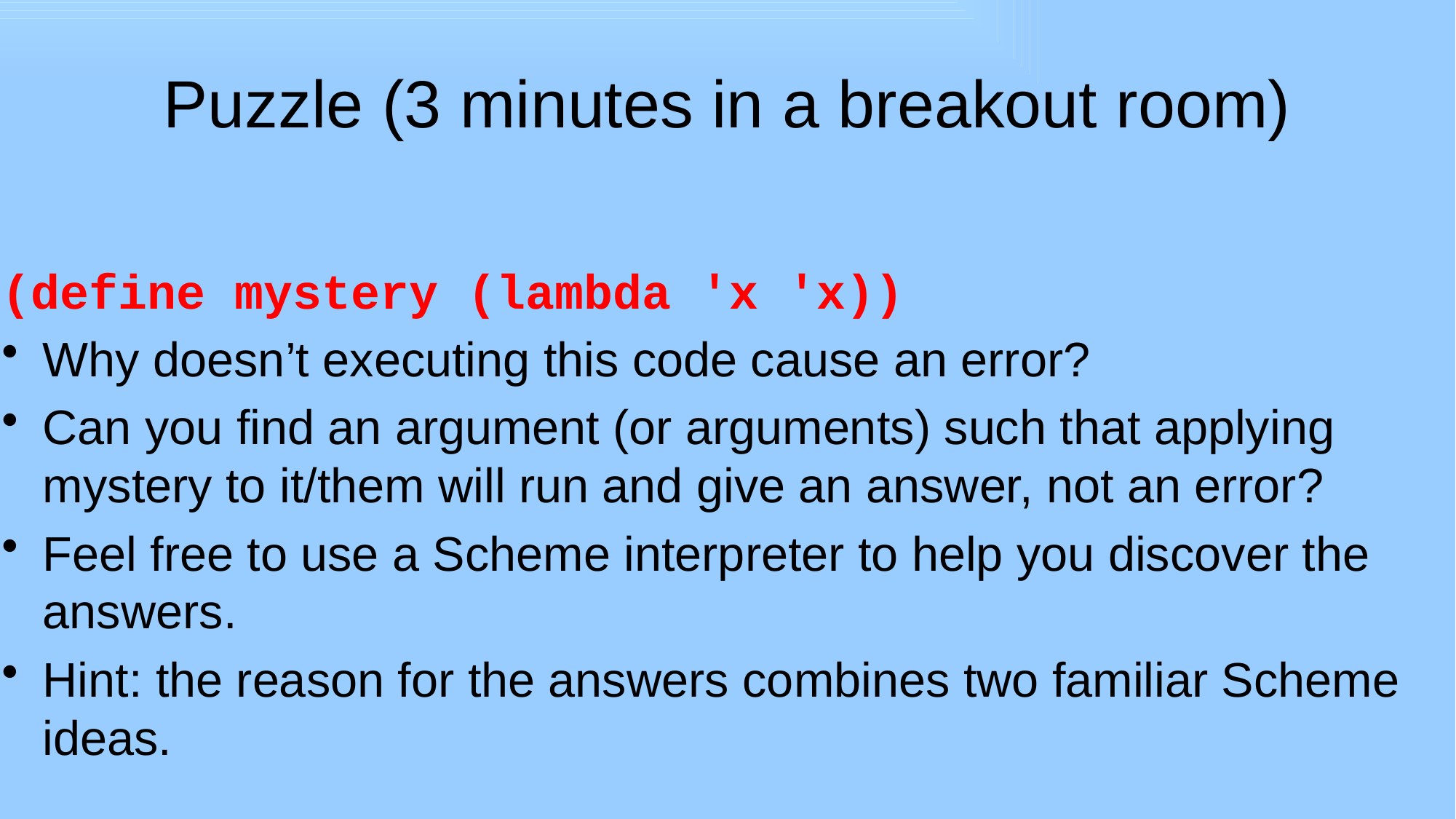

# Puzzle (3 minutes in a breakout room)
(define mystery (lambda ′x ′x))
Why doesn’t executing this code cause an error?
Can you find an argument (or arguments) such that applying mystery to it/them will run and give an answer, not an error?
Feel free to use a Scheme interpreter to help you discover the answers.
Hint: the reason for the answers combines two familiar Scheme ideas.